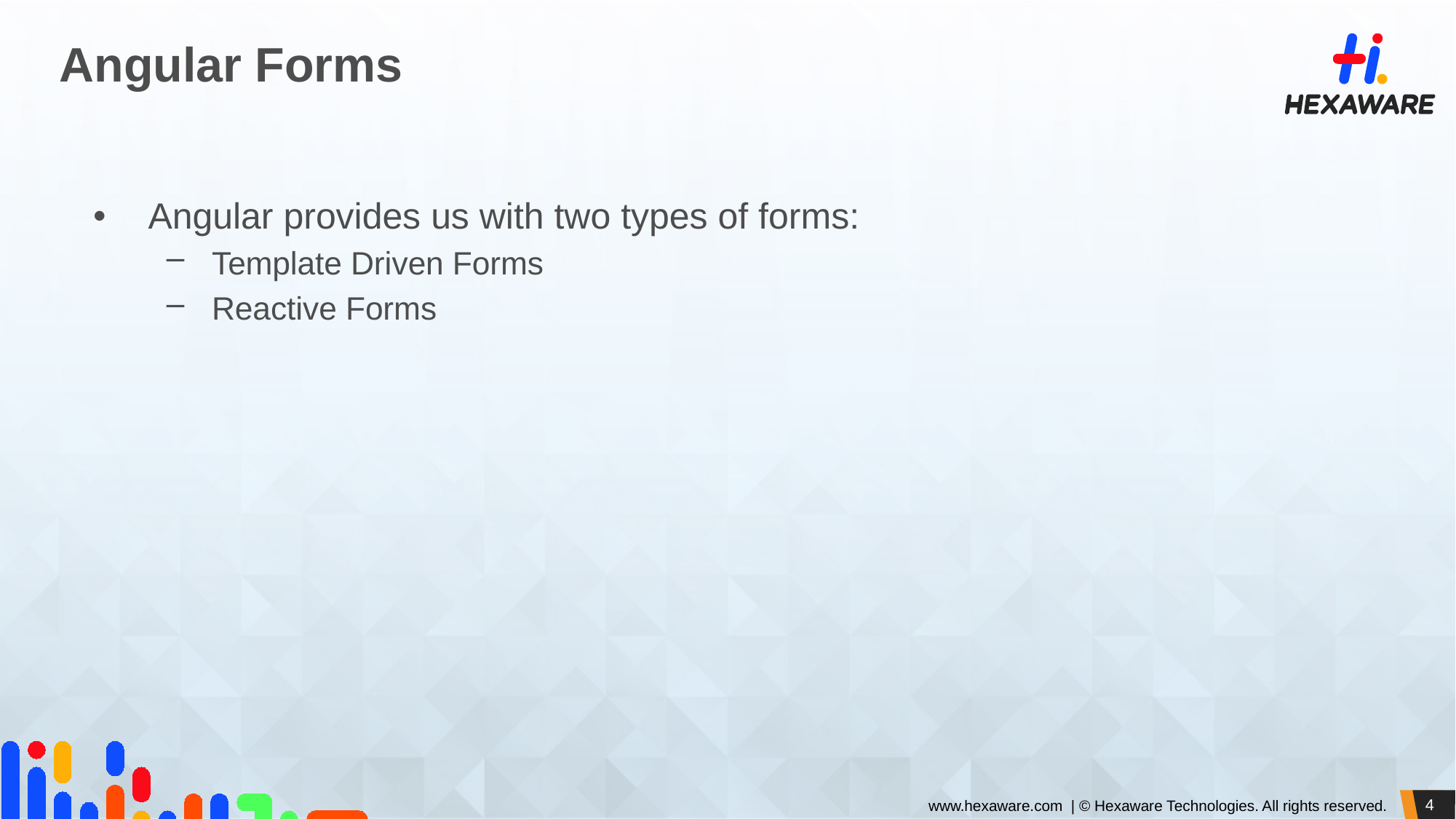

# Angular Forms
Angular provides us with two types of forms:
Template Driven Forms
Reactive Forms